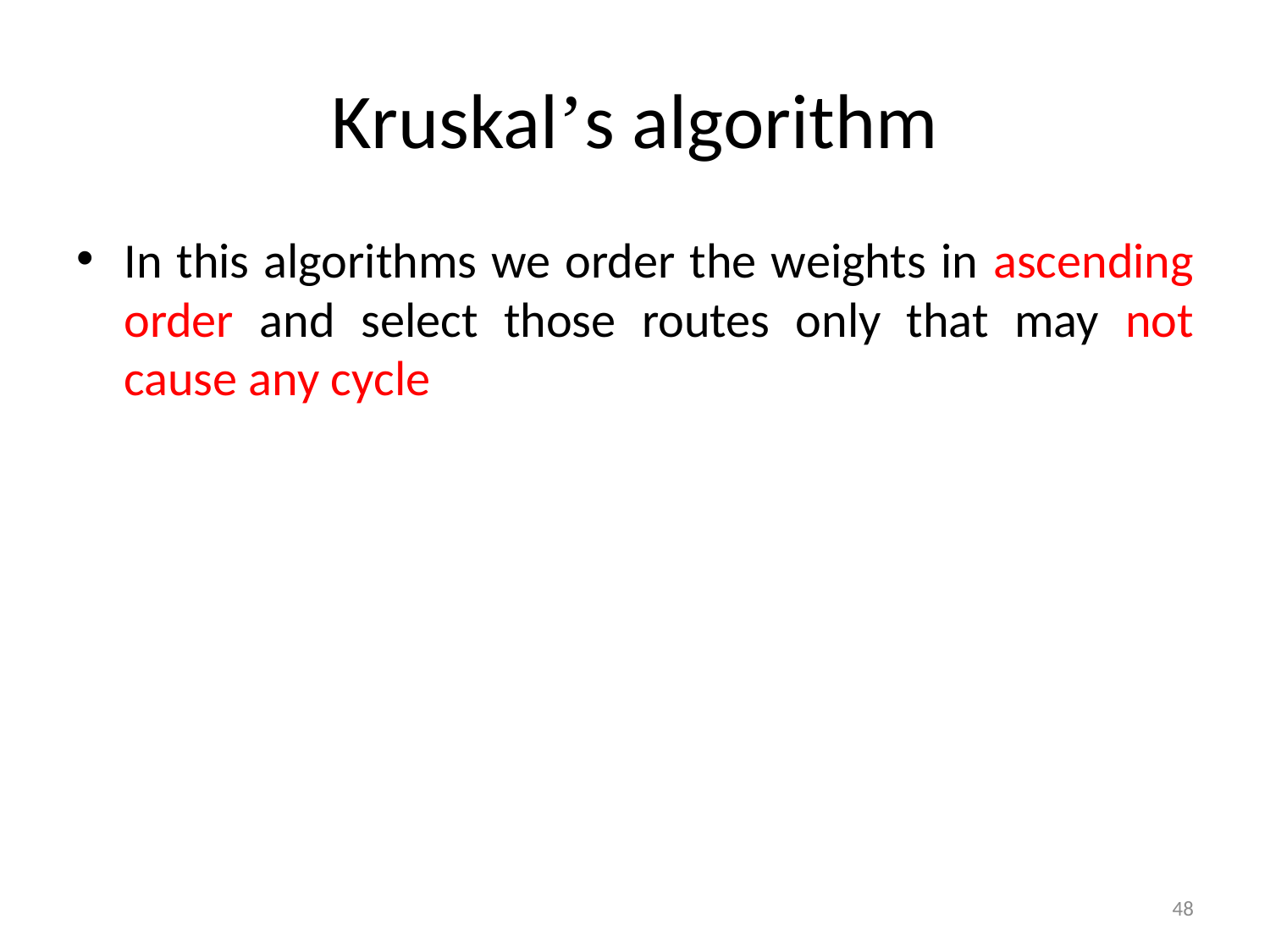

# Kruskal’s algorithm
In this algorithms we order the weights in ascending order and select those routes only that may not cause any cycle
48